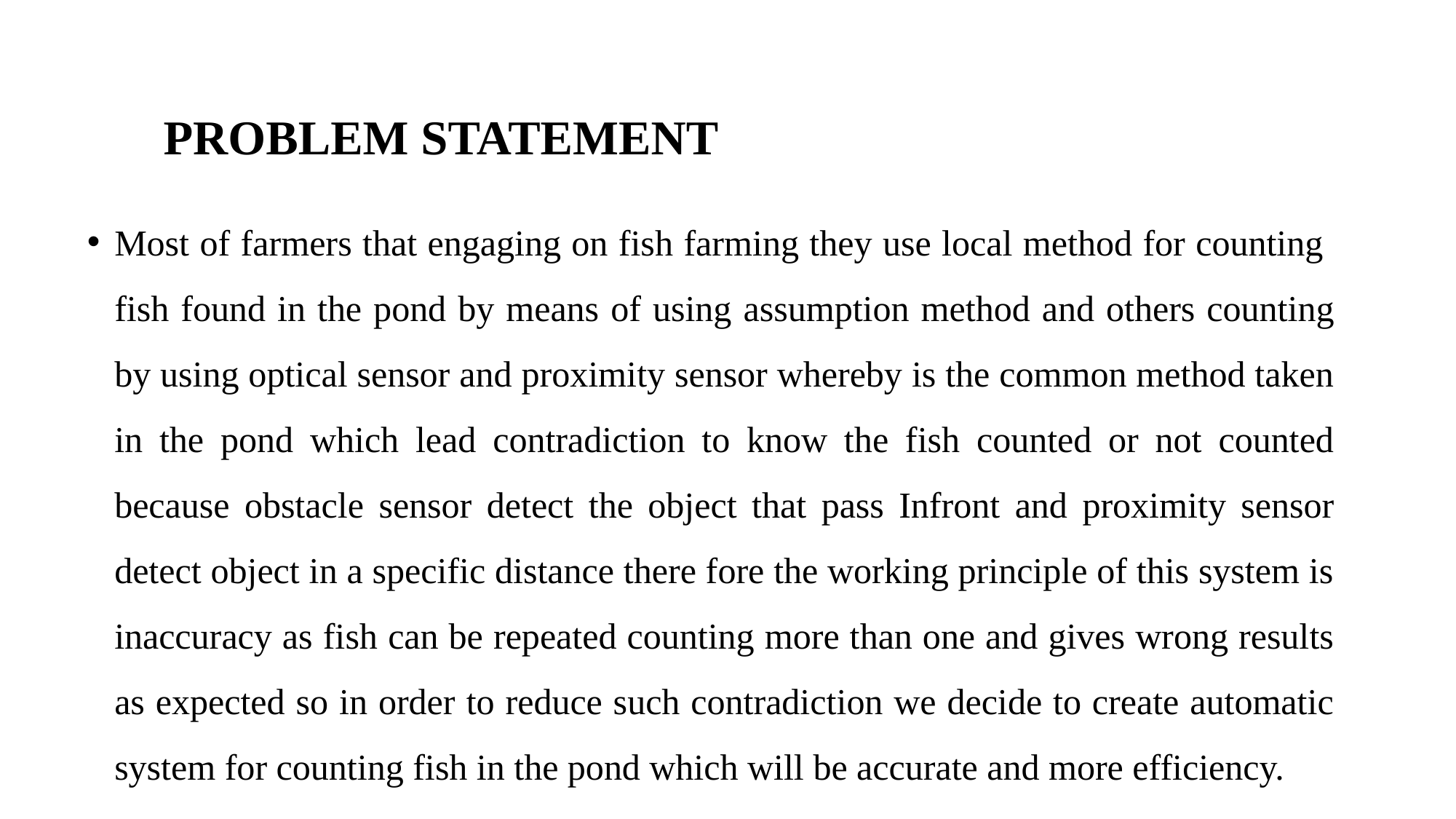

PROBLEM STATEMENT
Most of farmers that engaging on fish farming they use local method for counting  fish found in the pond by means of using assumption method and others counting by using optical sensor and proximity sensor whereby is the common method taken in the pond which lead contradiction to know the fish counted or not counted because obstacle sensor detect the object that pass Infront and proximity sensor detect object in a specific distance there fore the working principle of this system is inaccuracy as fish can be repeated counting more than one and gives wrong results as expected so in order to reduce such contradiction we decide to create automatic system for counting fish in the pond which will be accurate and more efficiency.